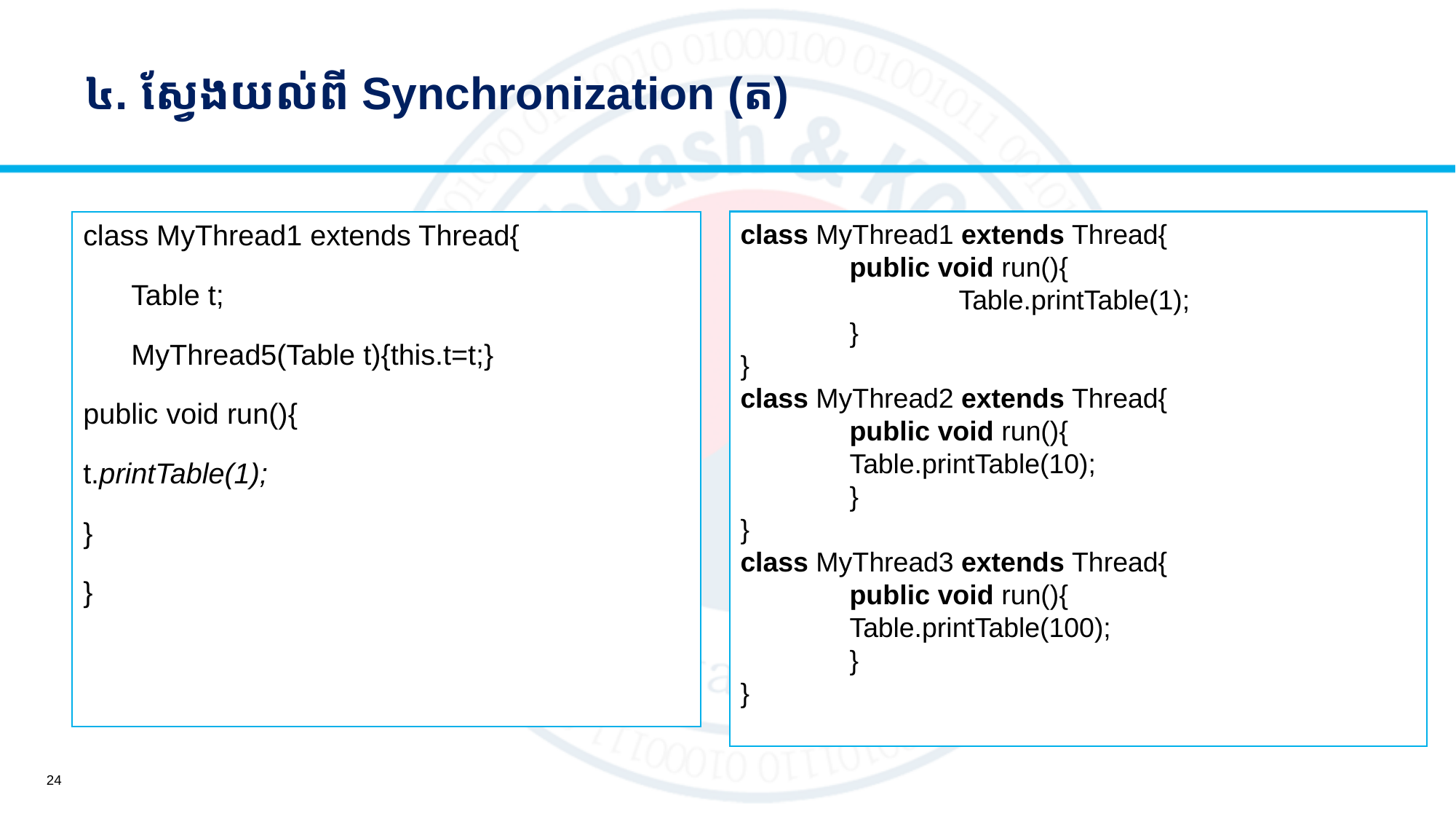

# ៤. ស្វែងយល់ពី Synchronization (ត)
class MyThread1 extends Thread{
      Table t;
      MyThread5(Table t){this.t=t;}
public void run(){
t.printTable(1);
}
}

class MyThread1 extends Thread{
	public void run(){
		Table.printTable(1);
	}
}
class MyThread2 extends Thread{
	public void run(){
	Table.printTable(10);
	}
}
class MyThread3 extends Thread{
	public void run(){
	Table.printTable(100);
	}
}

24